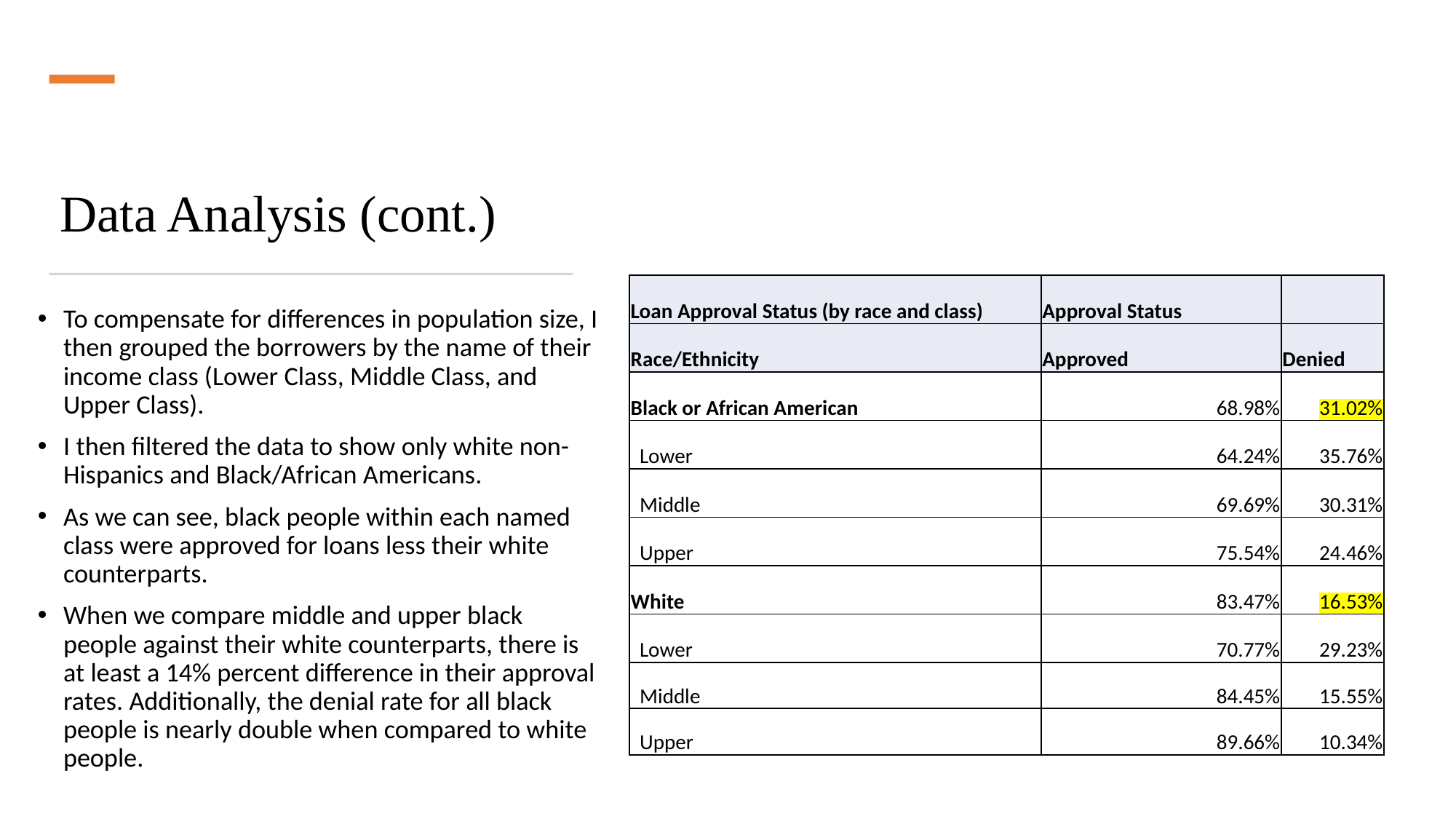

# Data Analysis (cont.)

| Loan Approval Status (by race and class) | Approval Status |  |
| --- | --- | --- |
| Race/Ethnicity | Approved | Denied |
| Black or African American | 68.98% | 31.02% |
| Lower | 64.24% | 35.76% |
| Middle | 69.69% | 30.31% |
| Upper | 75.54% | 24.46% |
| White | 83.47% | 16.53% |
| Lower | 70.77% | 29.23% |
| Middle | 84.45% | 15.55% |
| Upper | 89.66% | 10.34% |
To compensate for differences in population size, I then grouped the borrowers by the name of their income class (Lower Class, Middle Class, and Upper Class).
I then filtered the data to show only white non-Hispanics and Black/African Americans.
As we can see, black people within each named class were approved for loans less their white counterparts.
When we compare middle and upper black people against their white counterparts, there is at least a 14% percent difference in their approval rates. Additionally, the denial rate for all black people is nearly double when compared to white people.